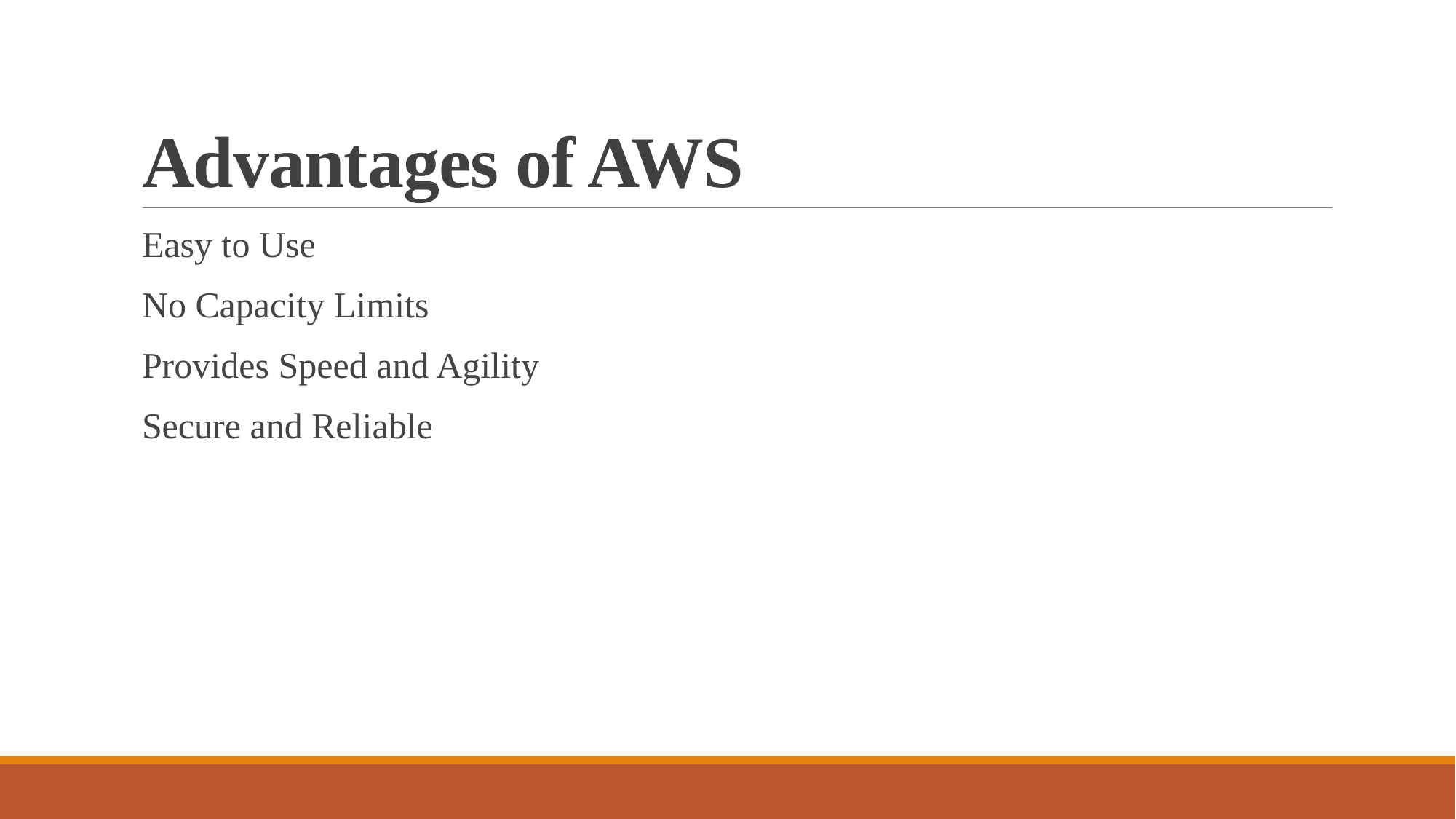

# Advantages of AWS
Easy to Use
No Capacity Limits
Provides Speed and Agility
Secure and Reliable